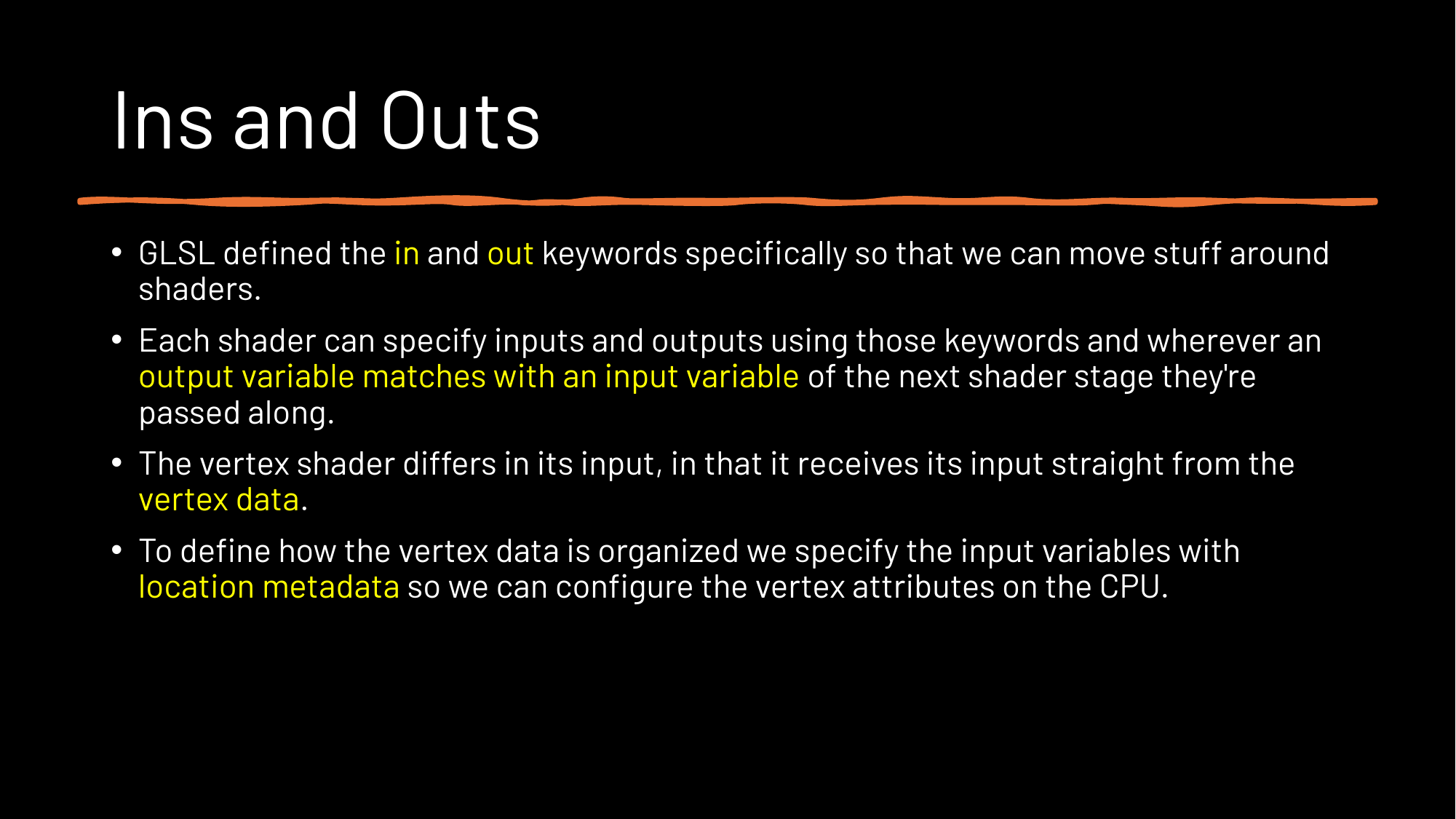

# Ins and Outs

GLSL defined the in and out keywords specifically so that we can move stuff around shaders.
Each shader can specify inputs and outputs using those keywords and wherever an output variable matches with an input variable of the next shader stage they're passed along.
The vertex shader differs in its input, in that it receives its input straight from the vertex data.
To define how the vertex data is organized we specify the input variables with location metadata so we can configure the vertex attributes on the CPU.